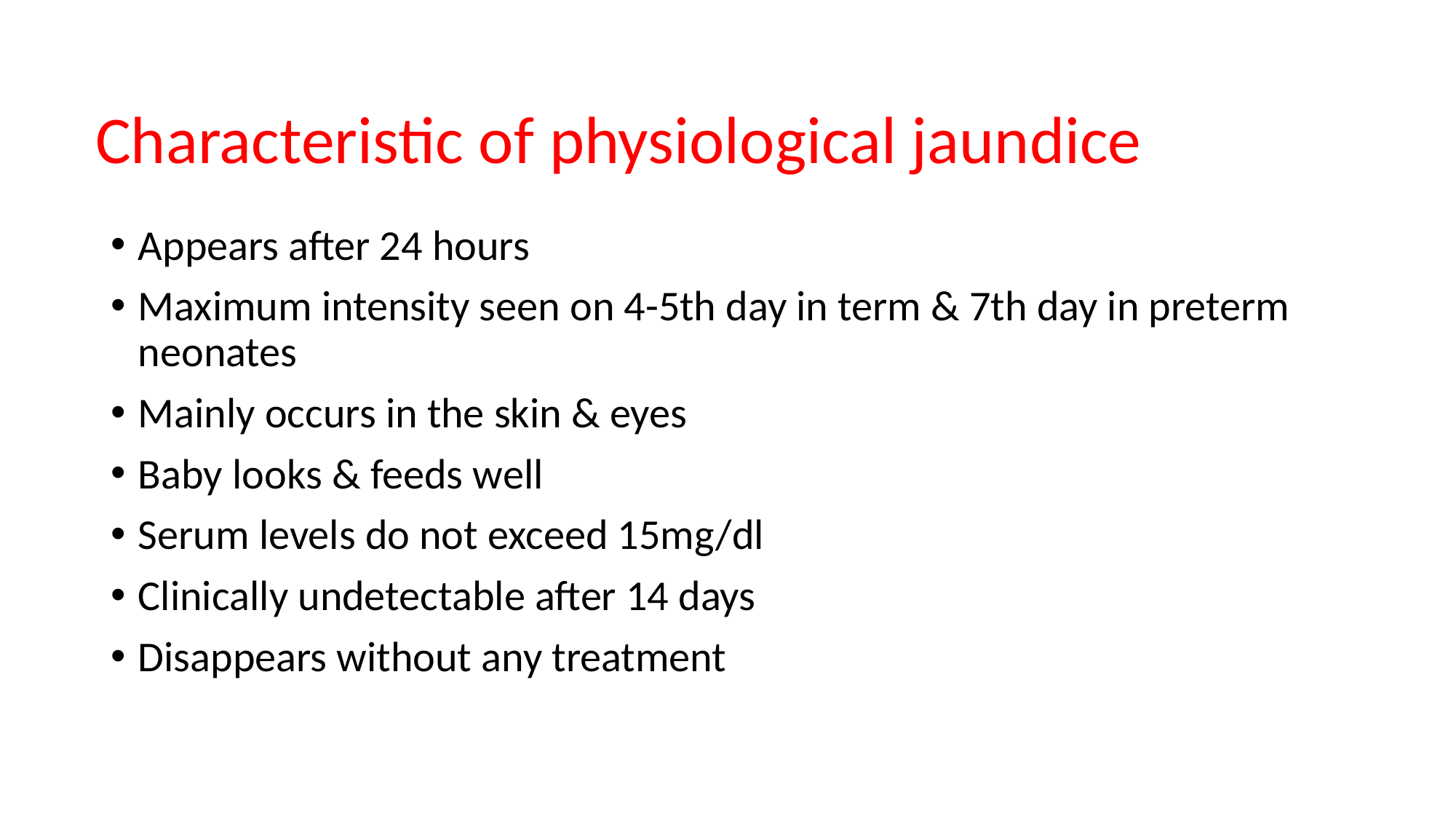

# Characteristic of physiological jaundice
Appears after 24 hours
Maximum intensity seen on 4-5th day in term & 7th day in preterm neonates
Mainly occurs in the skin & eyes
Baby looks & feeds well
Serum levels do not exceed 15mg/dl
Clinically undetectable after 14 days
Disappears without any treatment